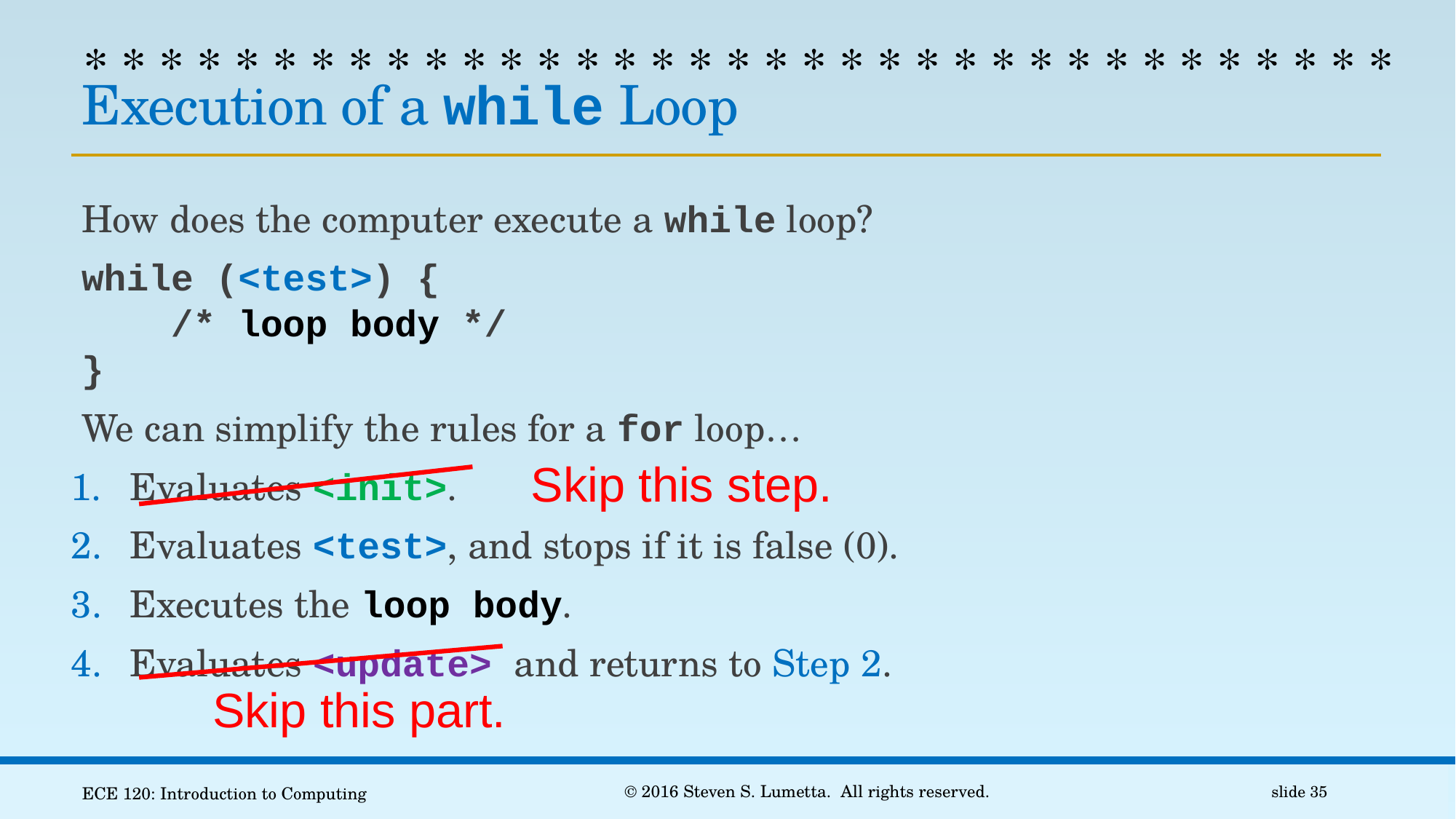

* * * * * * * * * * * * * * * * * * * * * * * * * * * * * * * * * * *
# Execution of a while Loop
How does the computer execute a while loop?
while (<test>) {
    /* loop body */
}
We can simplify the rules for a for loop…
Evaluates <init>.
Evaluates <test>, and stops if it is false (0).
Executes the loop body.
Evaluates <update> and returns to Step 2.

Skip this step.
Skip this part.
ECE 120: Introduction to Computing
© 2016 Steven S. Lumetta.  All rights reserved.
slide 35